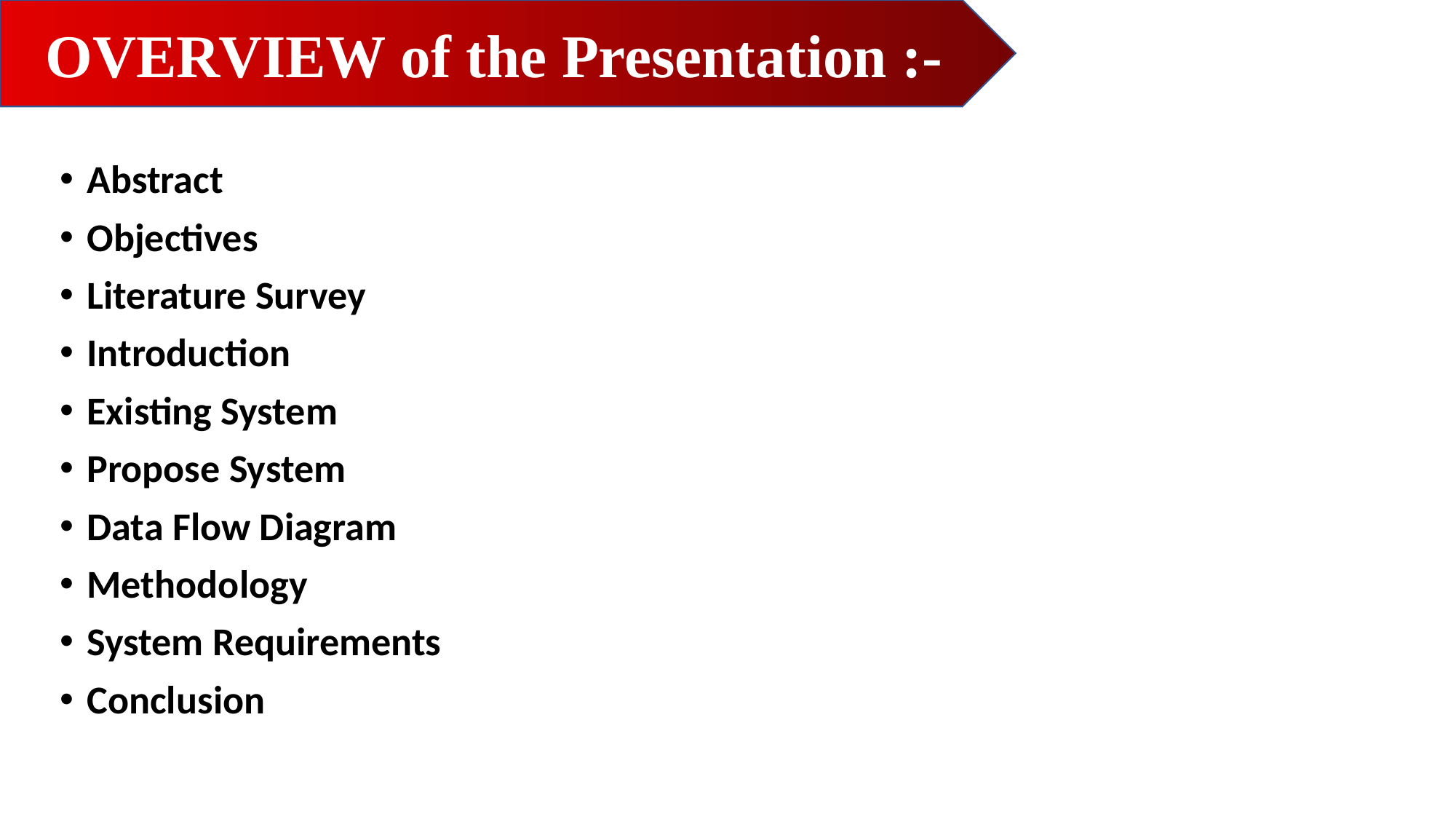

OVERVIEW of the Presentation :-
Abstract
Objectives
Literature Survey
Introduction
Existing System
Propose System
Data Flow Diagram
Methodology
System Requirements
Conclusion